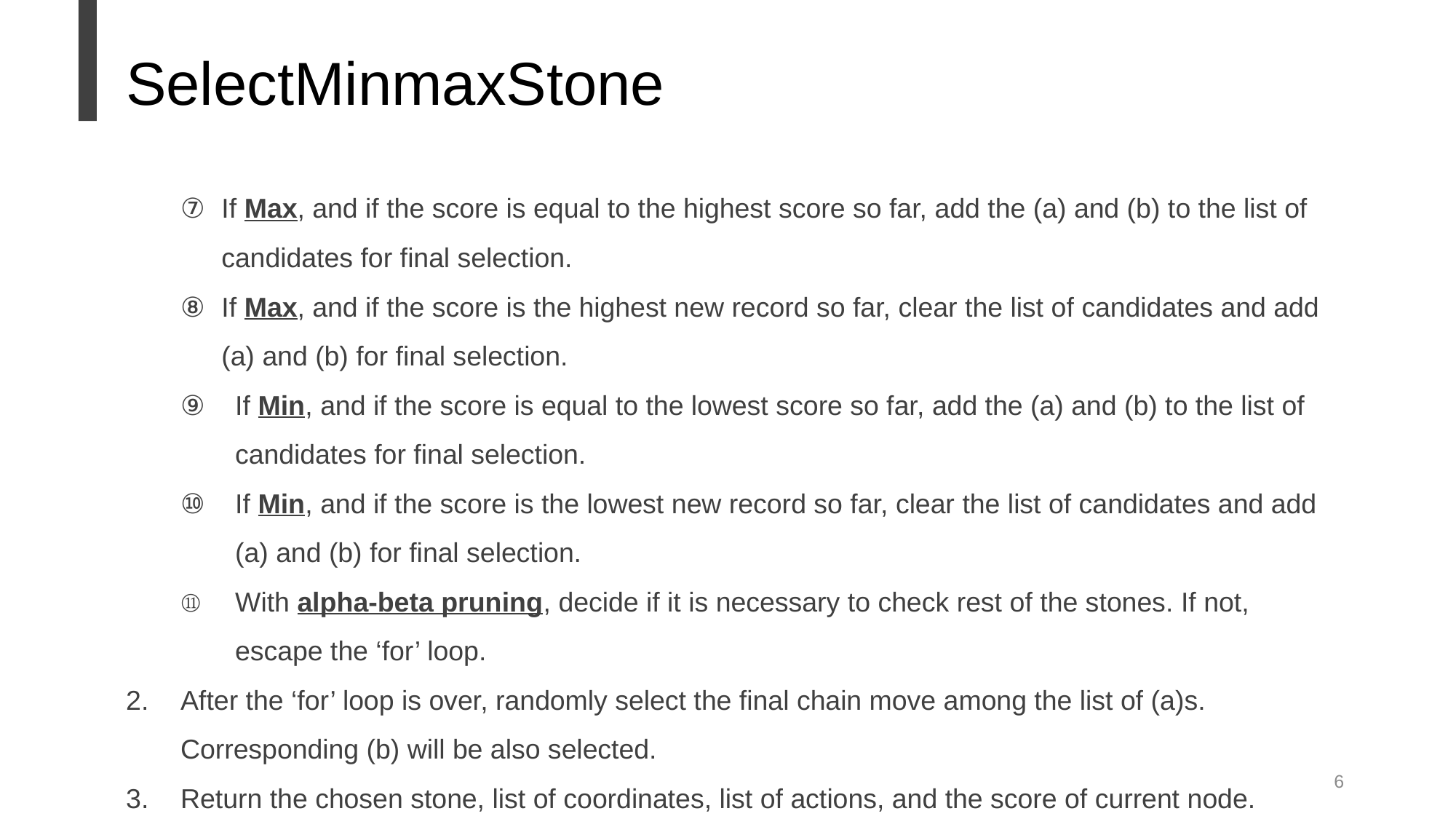

SelectMinmaxStone
If Max, and if the score is equal to the highest score so far, add the (a) and (b) to the list of candidates for final selection.
If Max, and if the score is the highest new record so far, clear the list of candidates and add (a) and (b) for final selection.
If Min, and if the score is equal to the lowest score so far, add the (a) and (b) to the list of candidates for final selection.
If Min, and if the score is the lowest new record so far, clear the list of candidates and add (a) and (b) for final selection.
With alpha-beta pruning, decide if it is necessary to check rest of the stones. If not, escape the ‘for’ loop.
After the ‘for’ loop is over, randomly select the final chain move among the list of (a)s. Corresponding (b) will be also selected.
Return the chosen stone, list of coordinates, list of actions, and the score of current node.